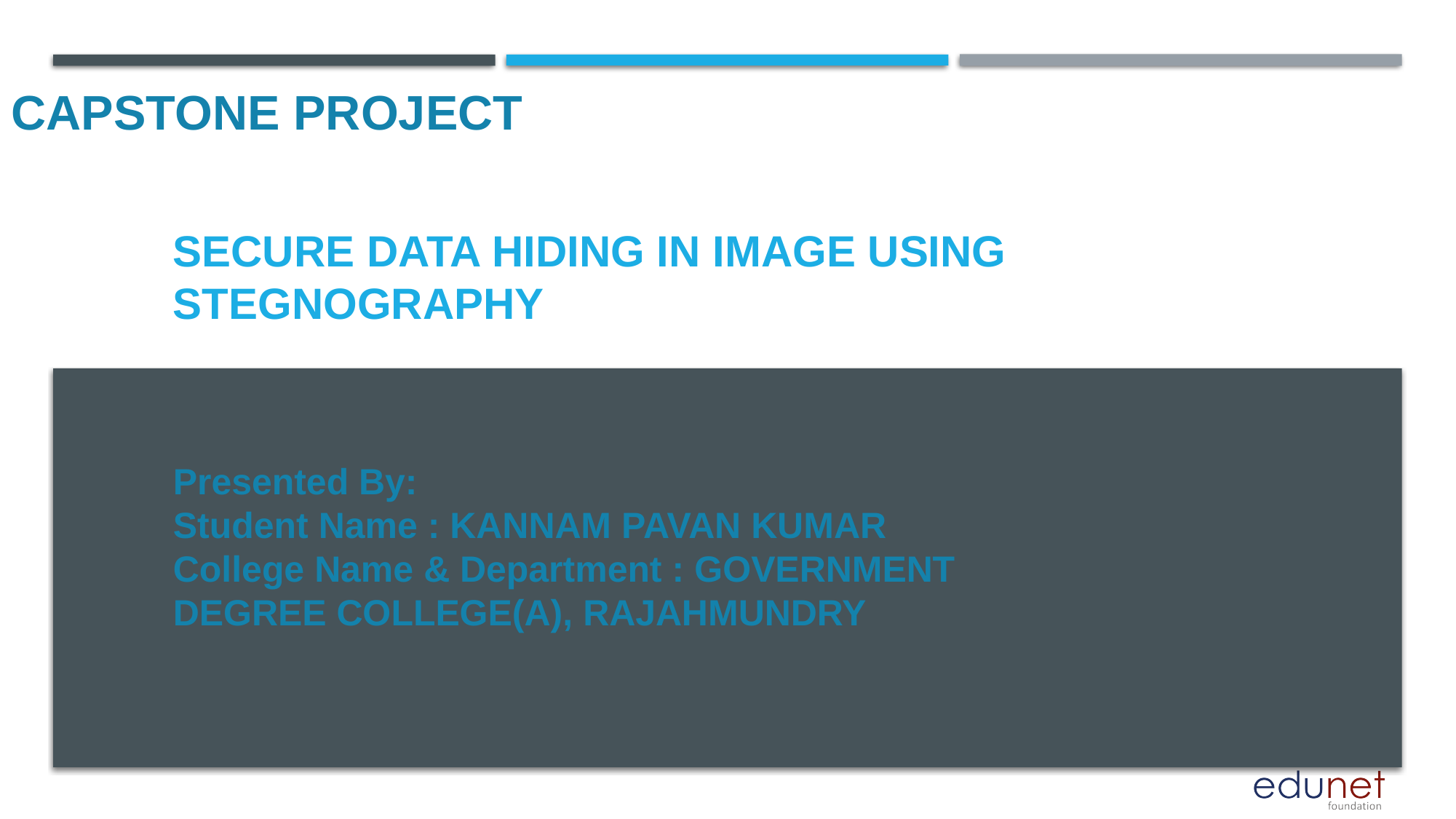

CAPSTONE PROJECT
# SECURE DATA HIDING IN IMAGE USING STEGNOGRAPHY
Presented By:
Student Name : KANNAM PAVAN KUMAR
College Name & Department : GOVERNMENT DEGREE COLLEGE(A), RAJAHMUNDRY